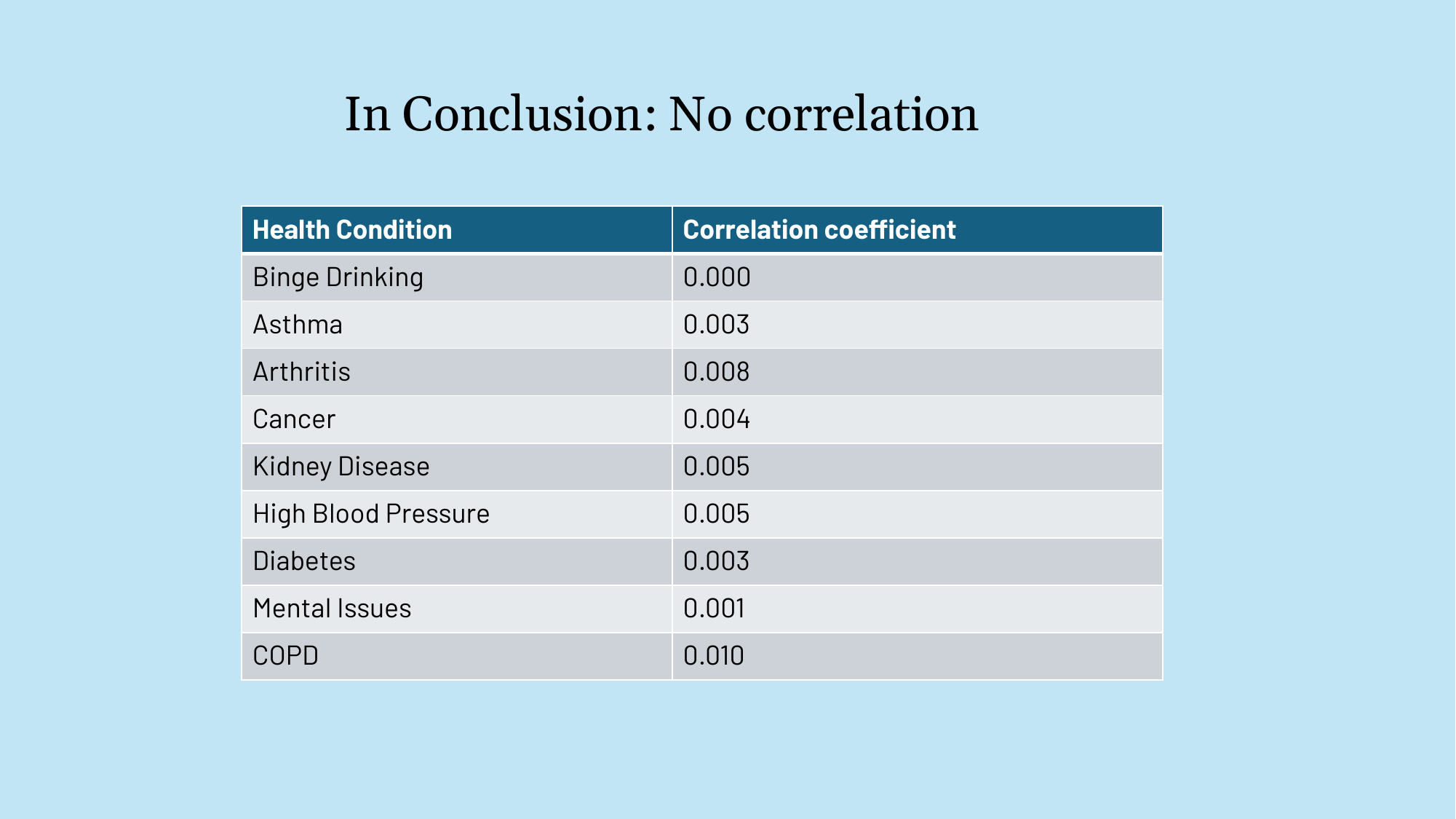

In Conclusion: No correlation
| Health Condition | Correlation coefficient |
| --- | --- |
| Binge Drinking | 0.000 |
| Asthma | 0.003 |
| Arthritis | 0.008 |
| Cancer | 0.004 |
| Kidney Disease | 0.005 |
| High Blood Pressure | 0.005 |
| Diabetes | 0.003 |
| Mental Issues | 0.001 |
| COPD | 0.010 |